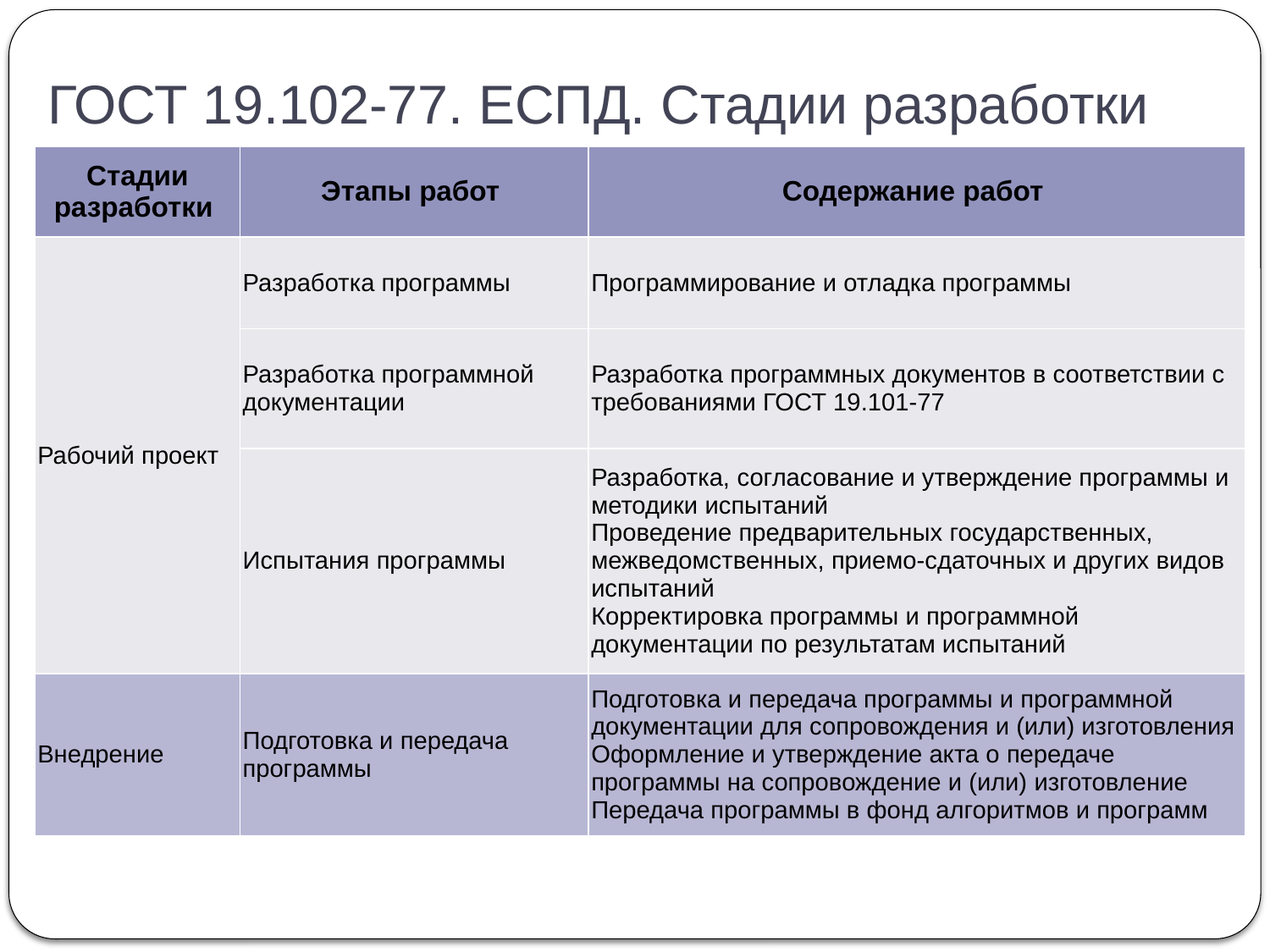

# ГОСТ 19.102-77. ЕСПД. Стадии разработки
| Стадии разработки | Этапы работ | Содержание работ |
| --- | --- | --- |
| Рабочий проект | Разработка программы | Программирование и отладка программы |
|  | Разработка программной документации | Разработка программных документов в соответствии с требованиями ГОСТ 19.101-77 |
|  | Испытания программы | Разработка, согласование и утверждение программы и методики испытаний Проведение предварительных государственных, межведомственных, приемо-сдаточных и других видов испытаний Корректировка программы и программной документации по результатам испытаний |
| Внедрение | Подготовка и передача программы | Подготовка и передача программы и программной документации для сопровождения и (или) изготовления Оформление и утверждение акта о передаче программы на сопровождение и (или) изготовление Передача программы в фонд алгоритмов и программ |